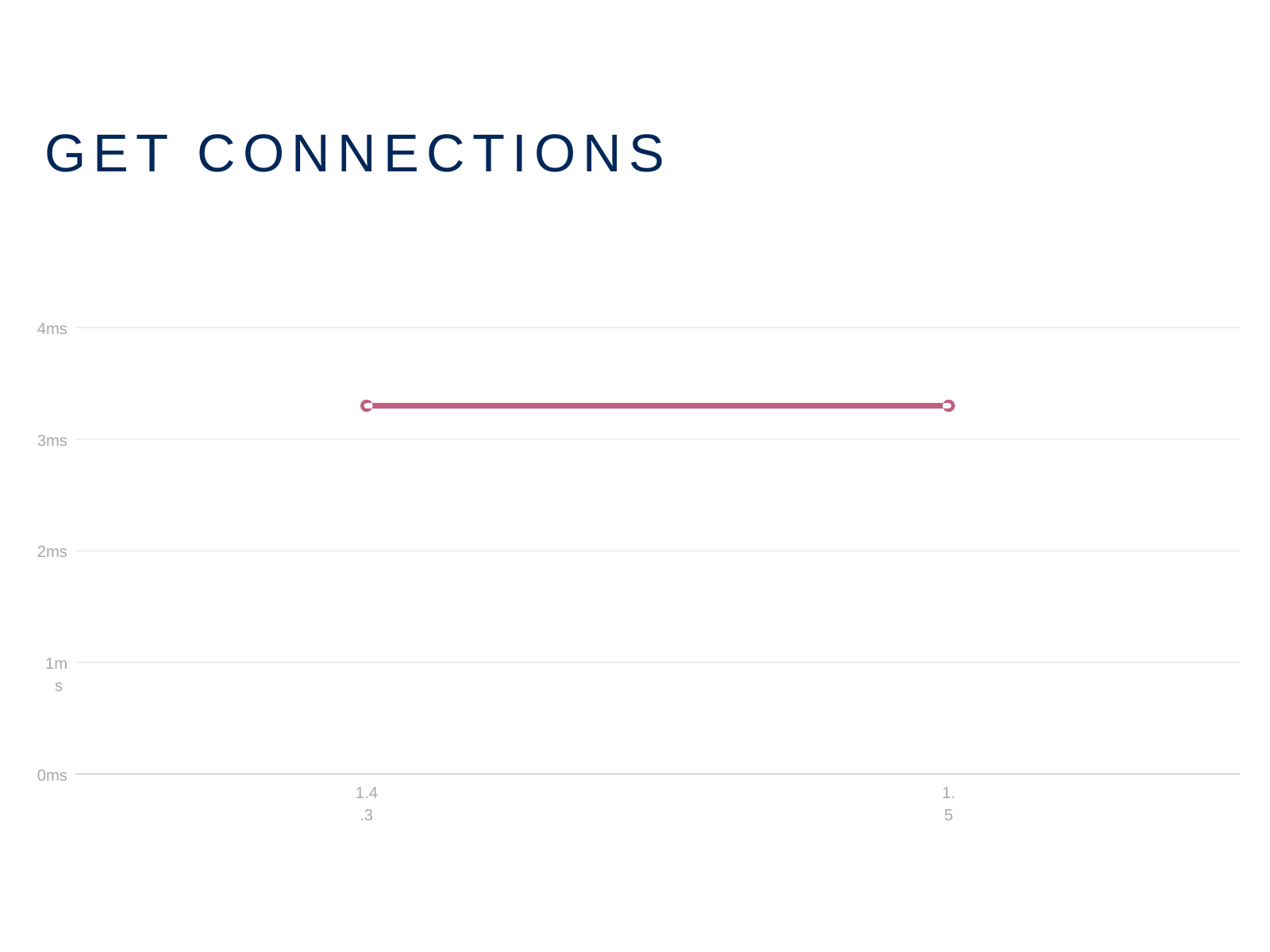

GET CONNECTIONS
4ms

3ms
2ms
1ms
0ms
1.4.3
1.5